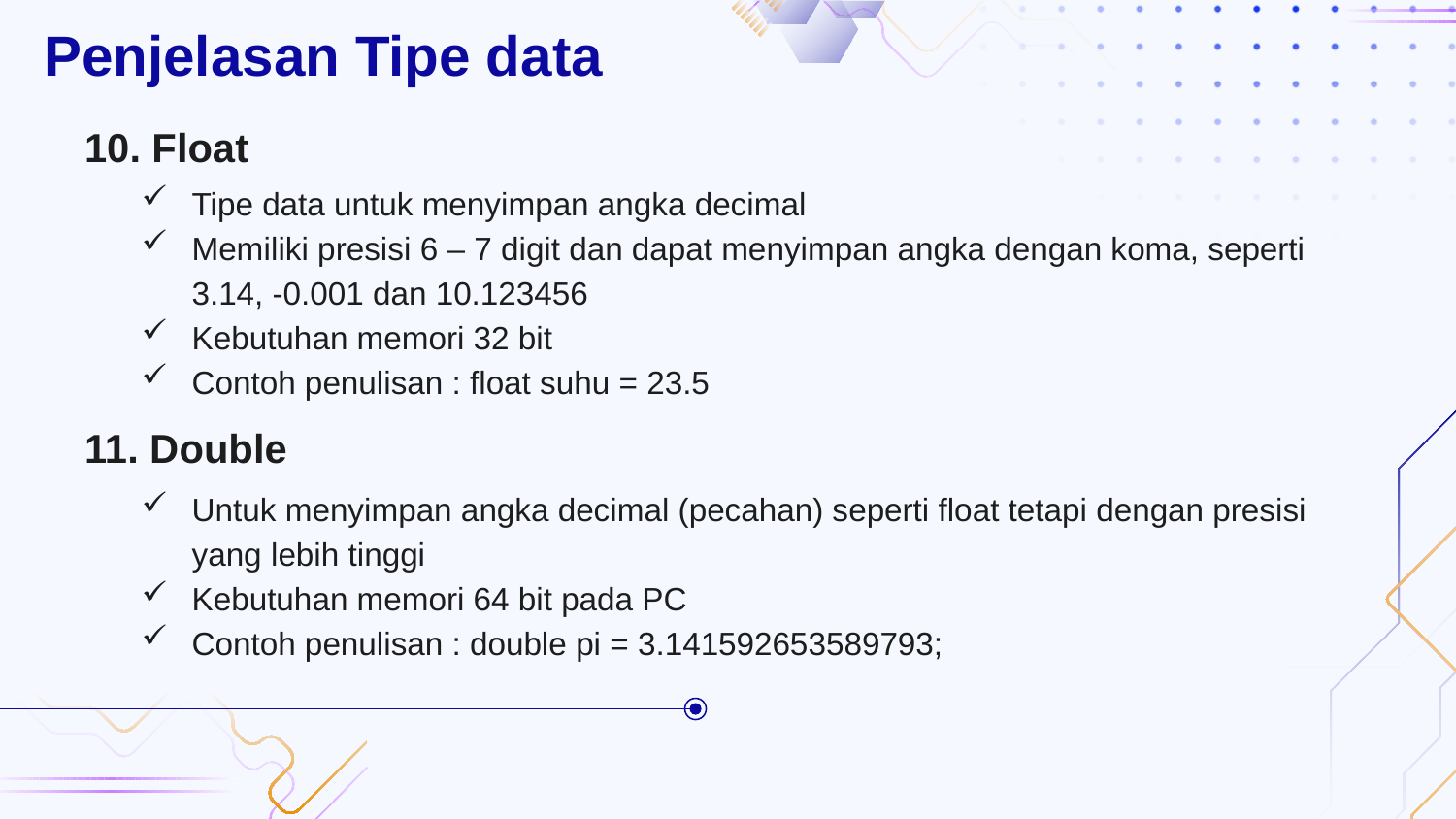

# Penjelasan Tipe data
10. Float
Tipe data untuk menyimpan angka decimal
Memiliki presisi 6 – 7 digit dan dapat menyimpan angka dengan koma, seperti 3.14, -0.001 dan 10.123456
Kebutuhan memori 32 bit
Contoh penulisan : float suhu = 23.5

11. Double
Untuk menyimpan angka decimal (pecahan) seperti float tetapi dengan presisi yang lebih tinggi
Kebutuhan memori 64 bit pada PC
Contoh penulisan : double pi = 3.141592653589793;